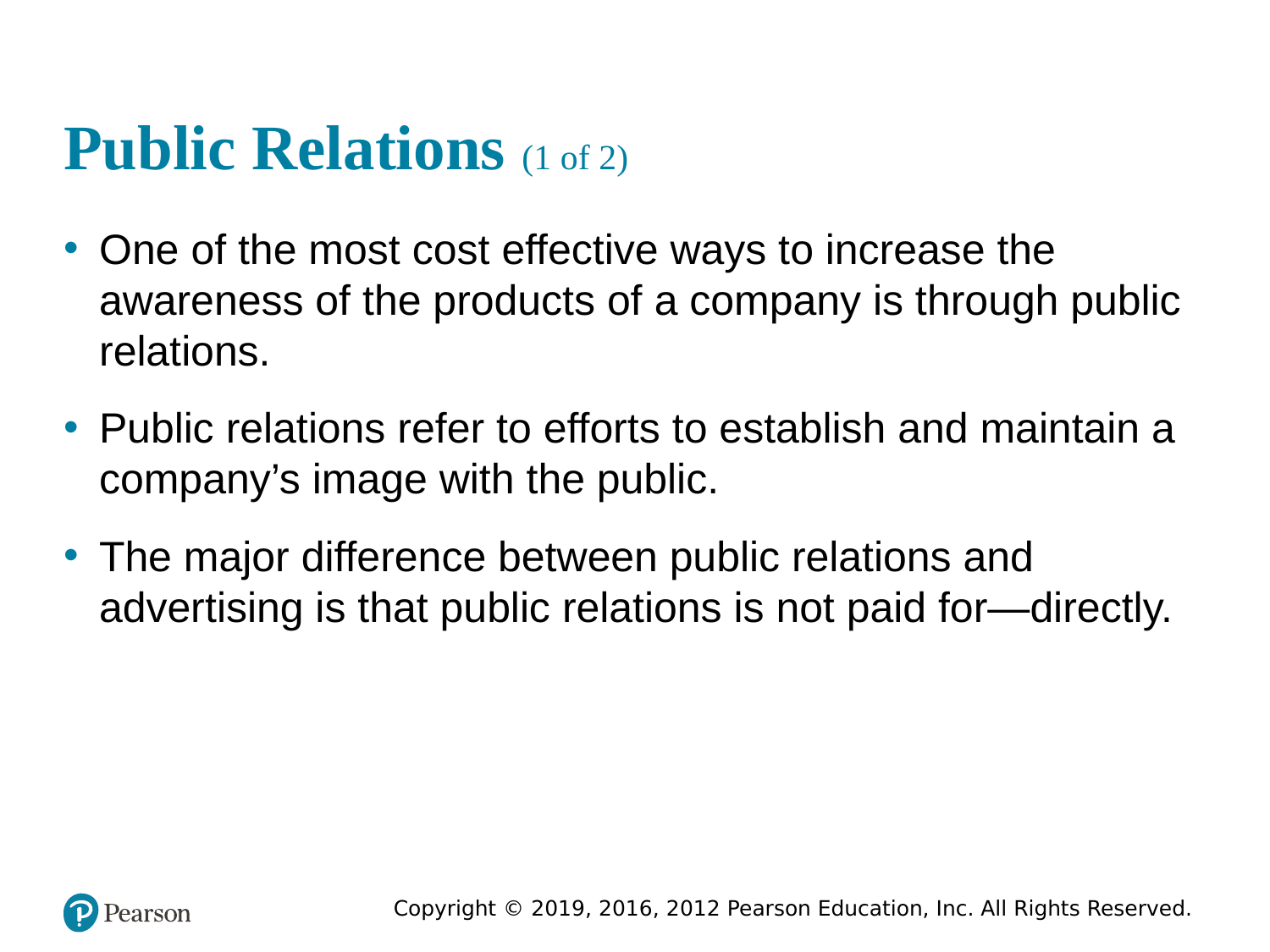

# Public Relations (1 of 2)
One of the most cost effective ways to increase the awareness of the products of a company is through public relations.
Public relations refer to efforts to establish and maintain a company’s image with the public.
The major difference between public relations and advertising is that public relations is not paid for—directly.